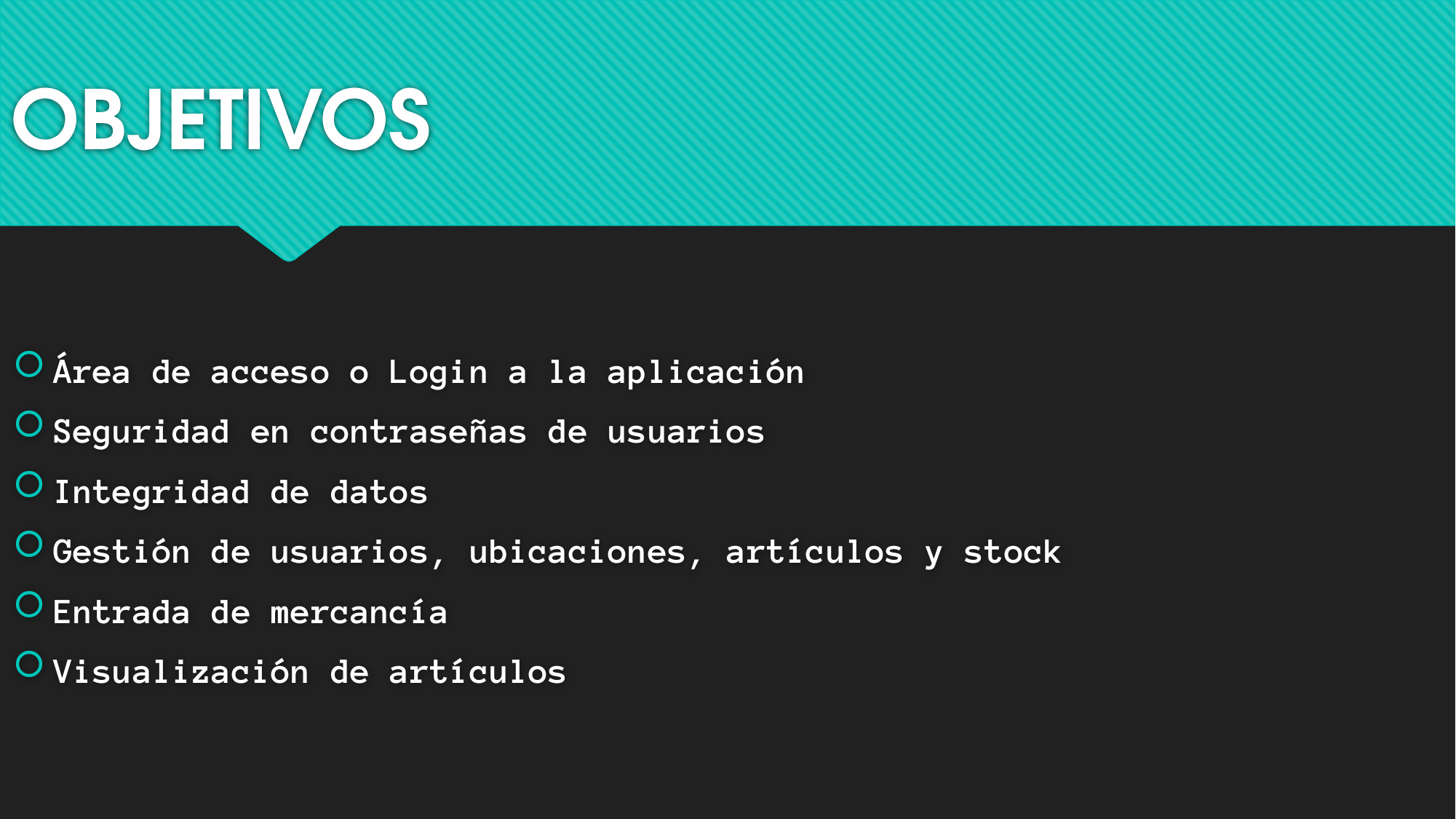

# OBJETIVOS
Área de acceso o Login a la aplicación
Seguridad en contraseñas de usuarios
Integridad de datos
Gestión de usuarios, ubicaciones, artículos y stock
Entrada de mercancía
Visualización de artículos